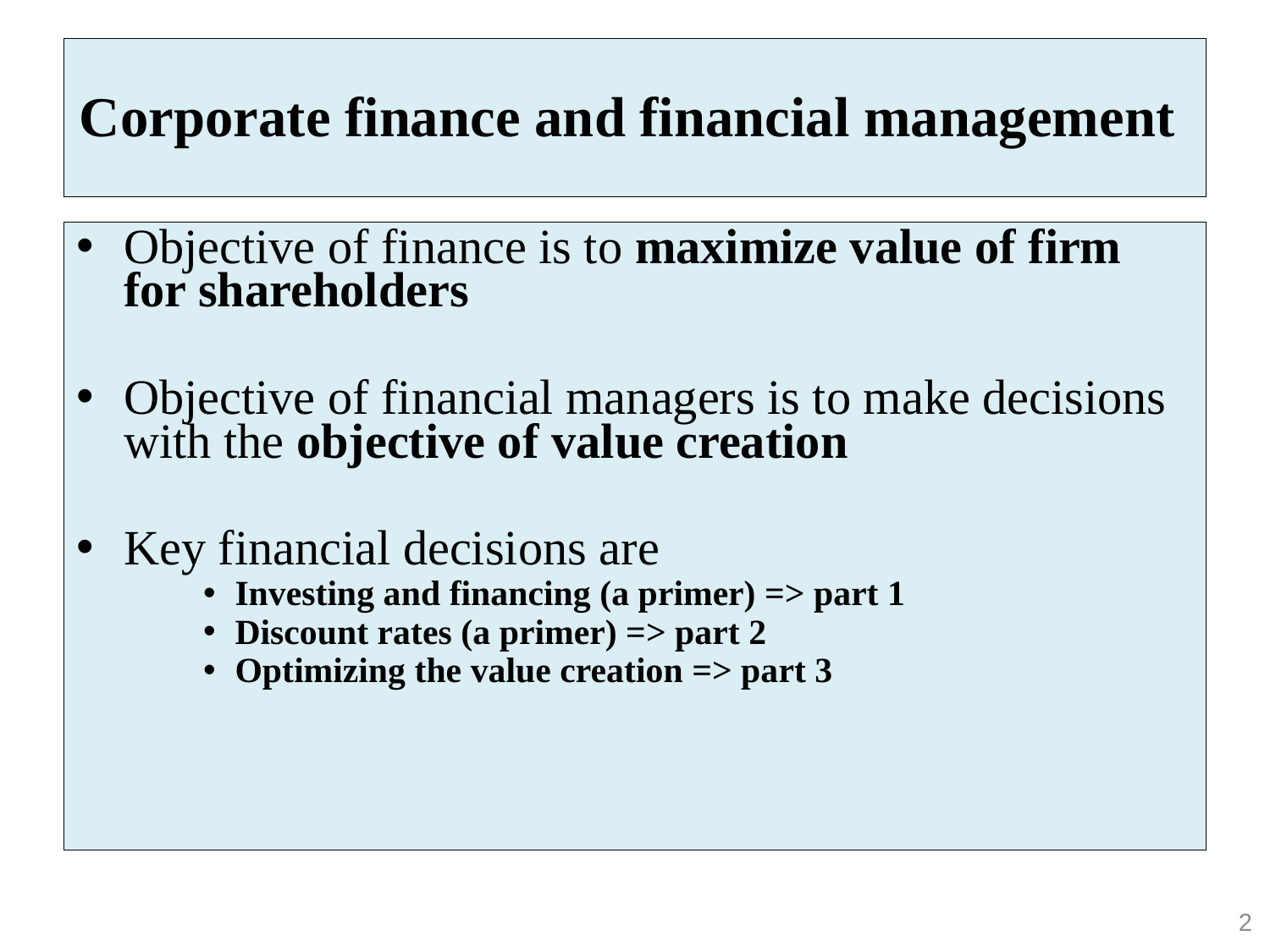

# Corporate finance and financial management
Objective of finance is to maximize value of firm for shareholders

Objective of financial managers is to make decisions with the objective of value creation

Key financial decisions are
Investing and financing (a primer) => part 1
Discount rates (a primer) => part 2
Optimizing the value creation => part 3

2